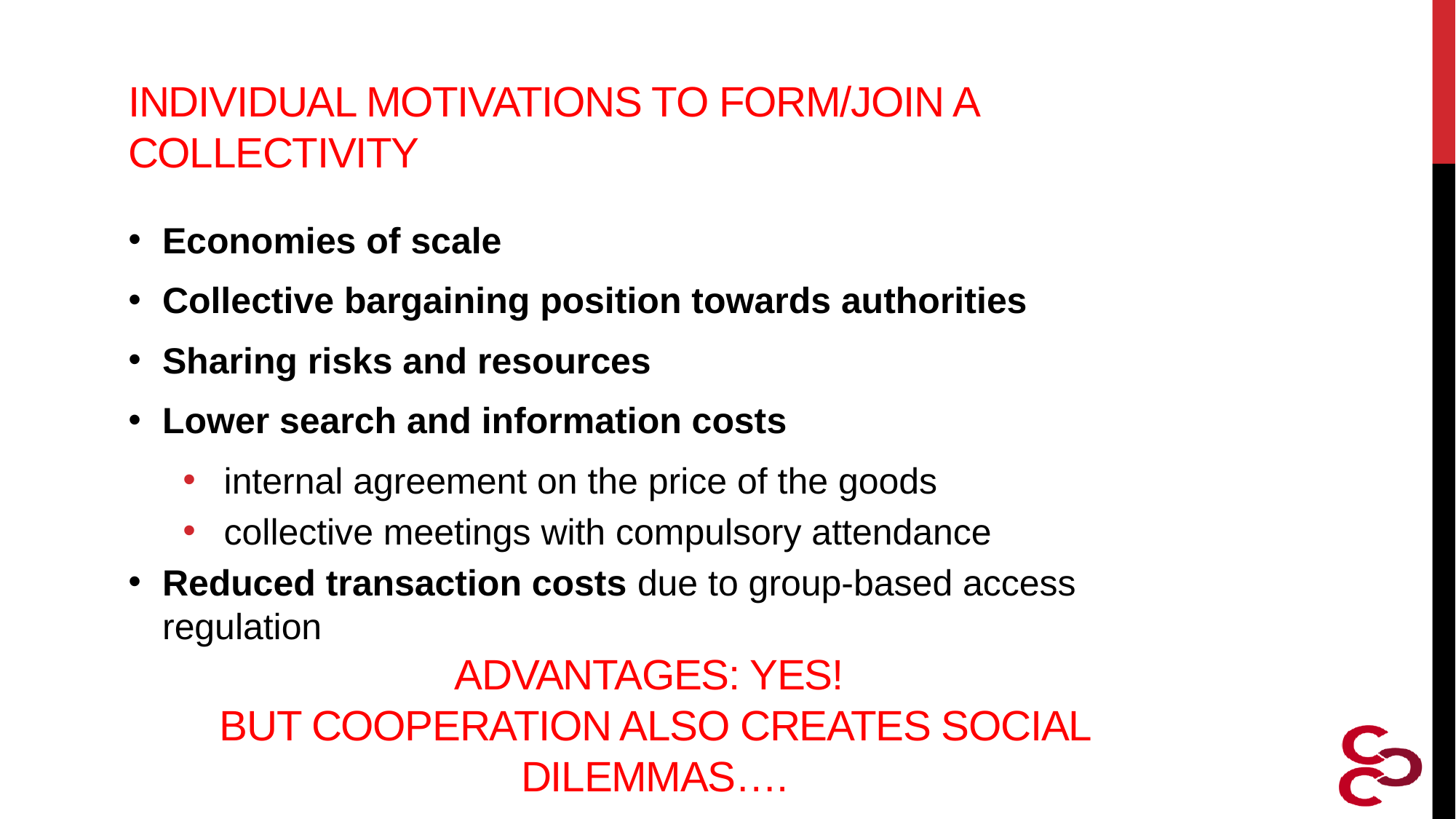

# Individual motivations to form/join a collectivity
Economies of scale
Collective bargaining position towards authorities
Sharing risks and resources
Lower search and information costs
internal agreement on the price of the goods
collective meetings with compulsory attendance
Reduced transaction costs due to group-based access regulation
Advantages: yes!
But COOPERATION also creates social dilemmas….